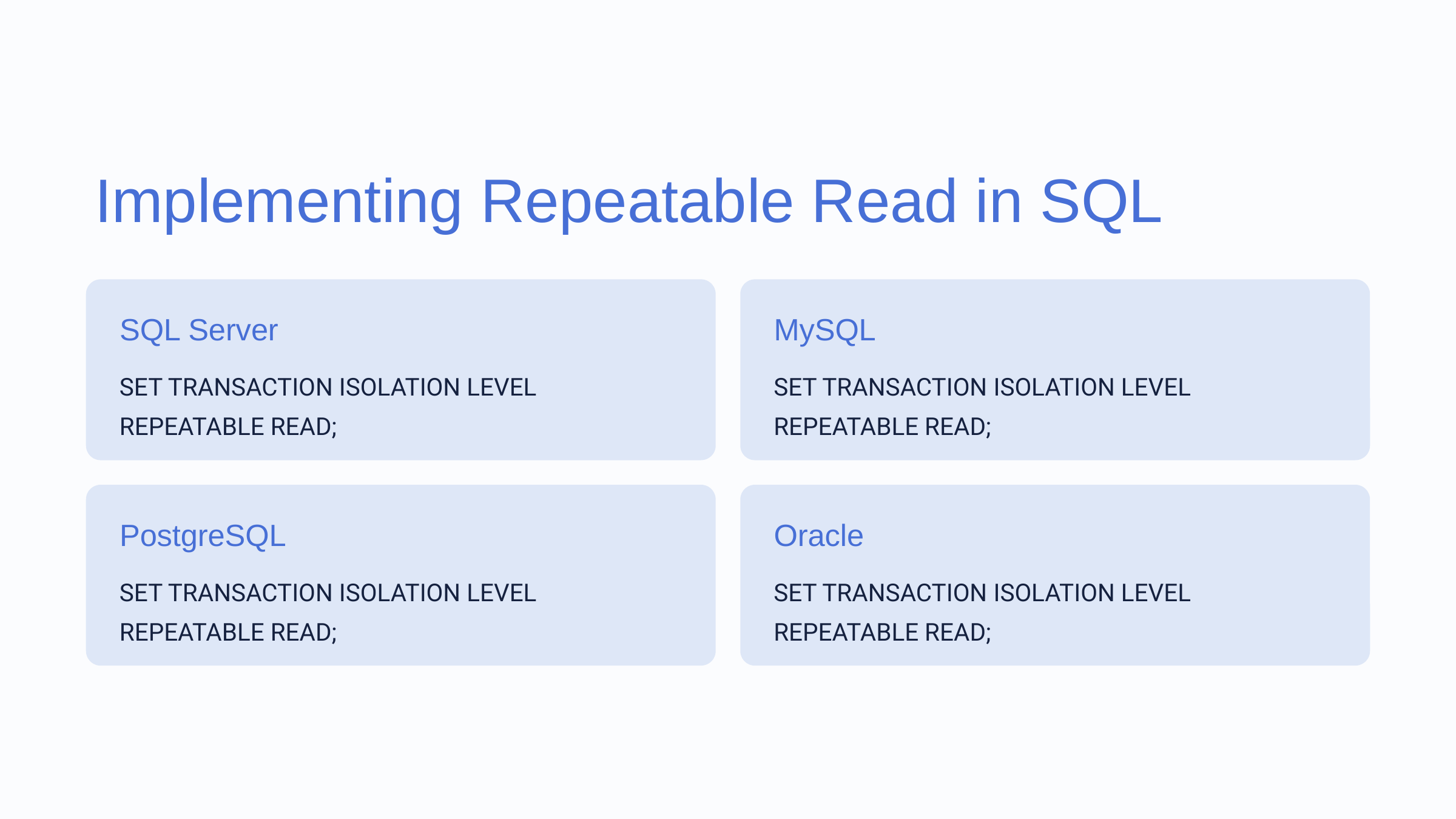

Implementing Repeatable Read in SQL

SQL Server
MySQL
SET TRANSACTION ISOLATION LEVEL REPEATABLE READ;
SET TRANSACTION ISOLATION LEVEL REPEATABLE READ;

PostgreSQL
Oracle
SET TRANSACTION ISOLATION LEVEL REPEATABLE READ;
SET TRANSACTION ISOLATION LEVEL REPEATABLE READ;